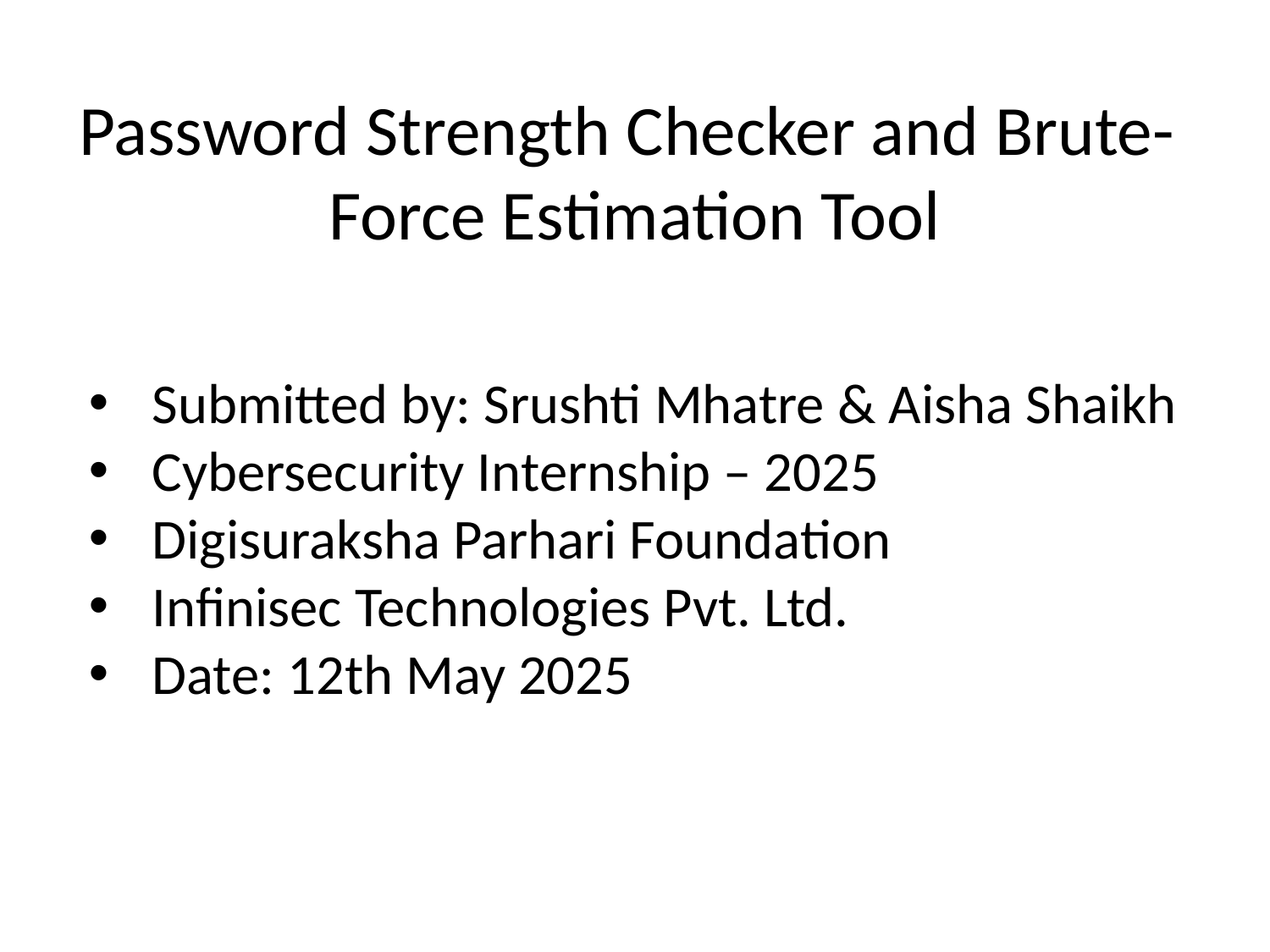

Password Strength Checker and Brute-
Force Estimation Tool
Submitted by: Srushti Mhatre & Aisha Shaikh
Cybersecurity Internship – 2025
Digisuraksha Parhari Foundation
Infinisec Technologies Pvt. Ltd.
Date: 12th May 2025